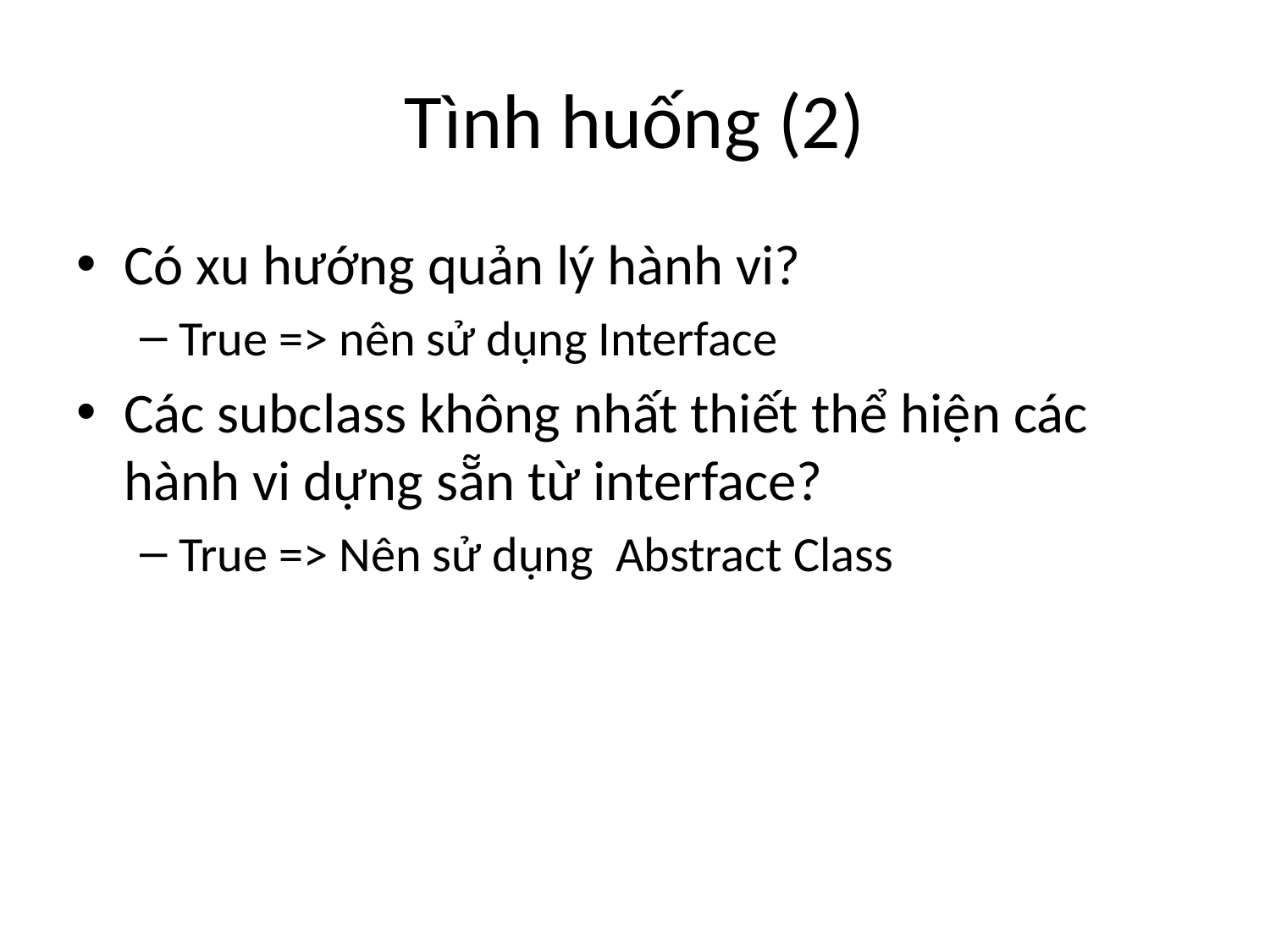

# Tình huống (2)
Có xu hướng quản lý hành vi?
True => nên sử dụng Interface
Các subclass không nhất thiết thể hiện các hành vi dựng sẵn từ interface?
True => Nên sử dụng  Abstract Class